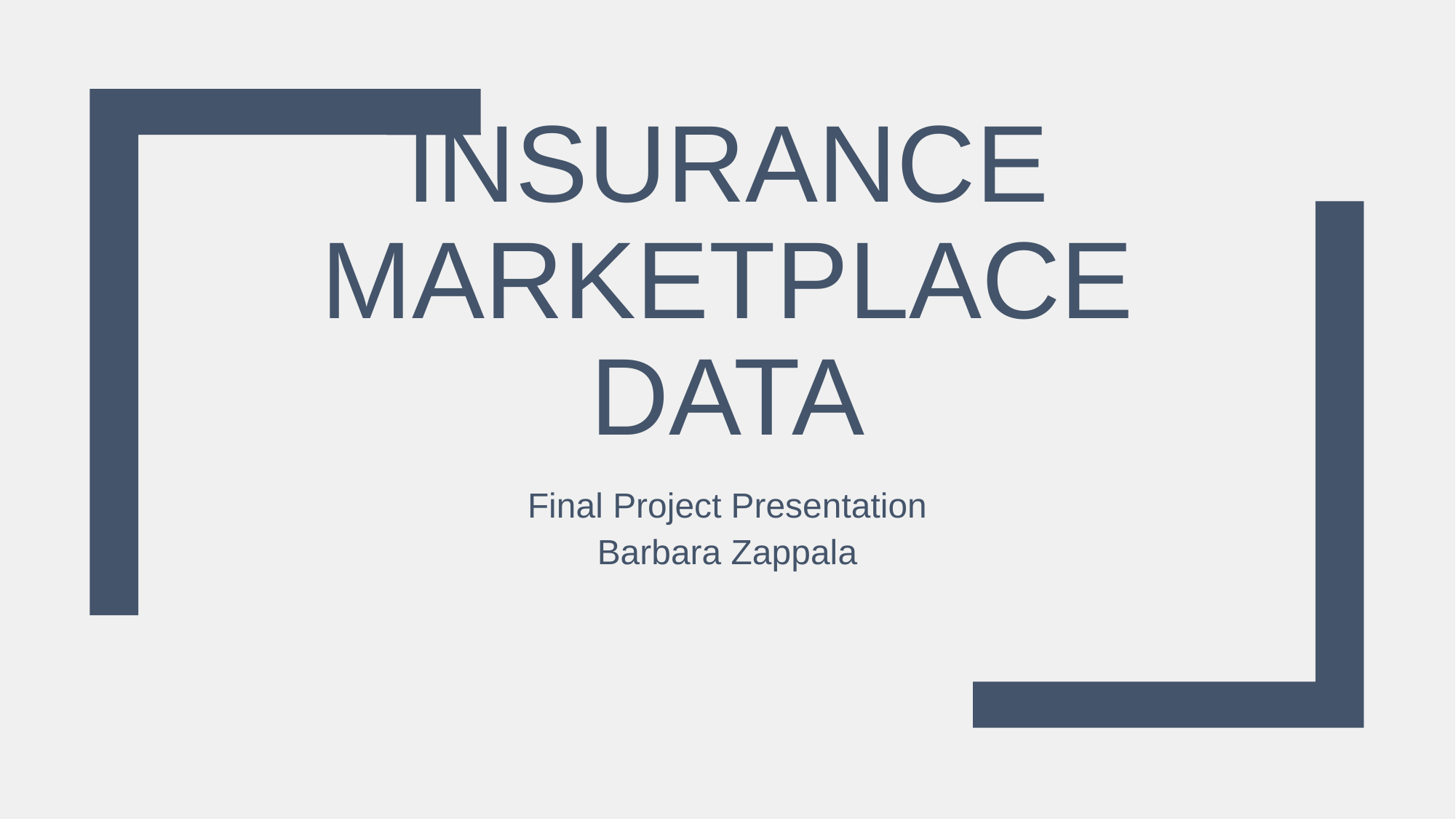

# Insurance MarketPlace Data
Final Project Presentation
Barbara Zappala